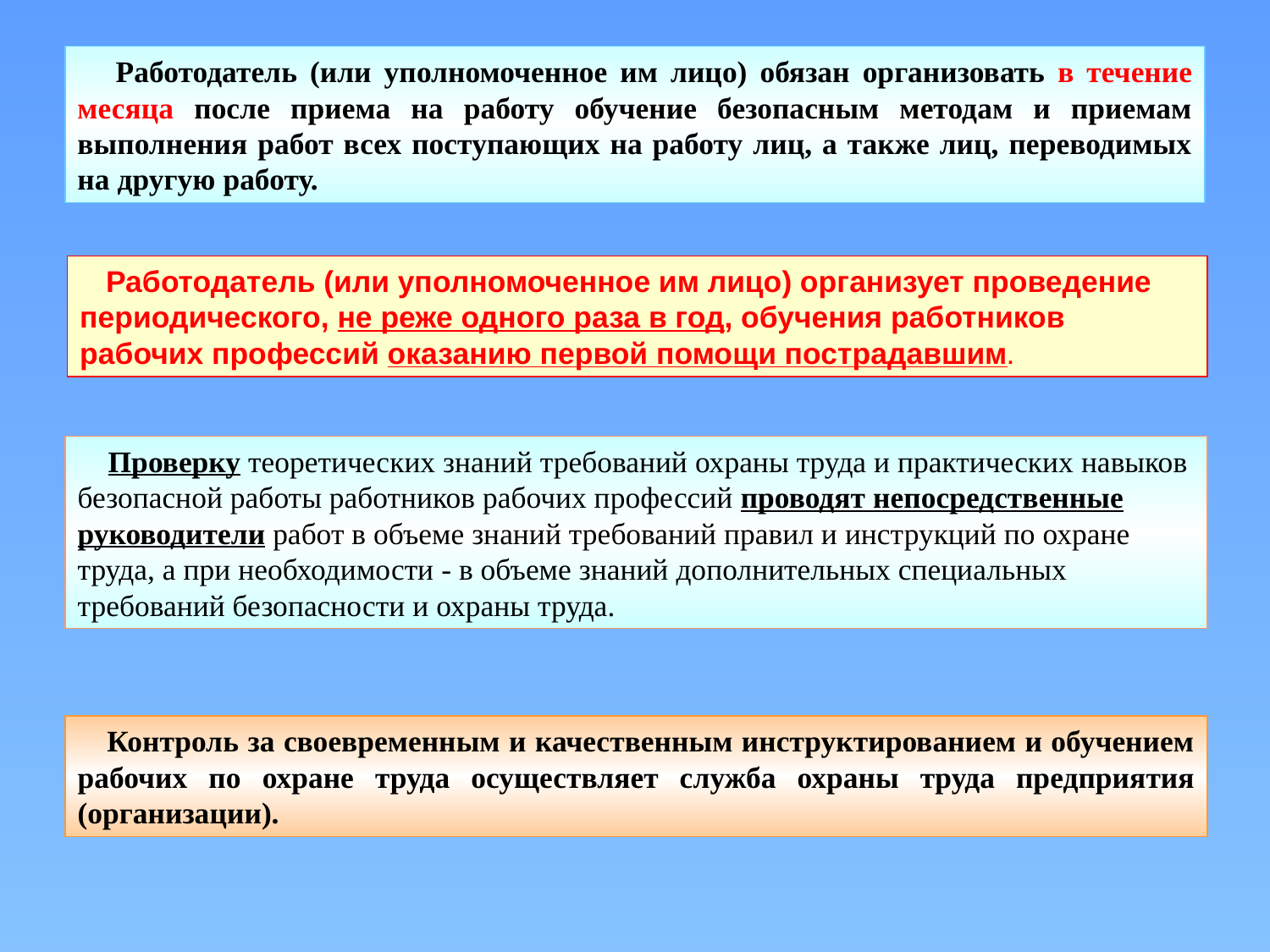

Работодатель (или уполномоченное им лицо) обязан организовать в течение месяца после приема на работу обучение безопасным методам и приемам выполнения работ всех поступающих на работу лиц, а также лиц, переводимых на другую работу.
Работодатель (или уполномоченное им лицо) организует проведение периодического, не реже одного раза в год, обучения работников рабочих профессий оказанию первой помощи пострадавшим.
    Проверку теоретических знаний требований охраны труда и практических навыков безопасной работы работников рабочих профессий проводят непосредственные руководители работ в объеме знаний требований правил и инструкций по охране труда, а при необходимости - в объеме знаний дополнительных специальных требований безопасности и охраны труда.
    Контроль за своевременным и качественным инструктированием и обучением рабочих по охране труда осуществляет служба охраны труда предприятия (организации).